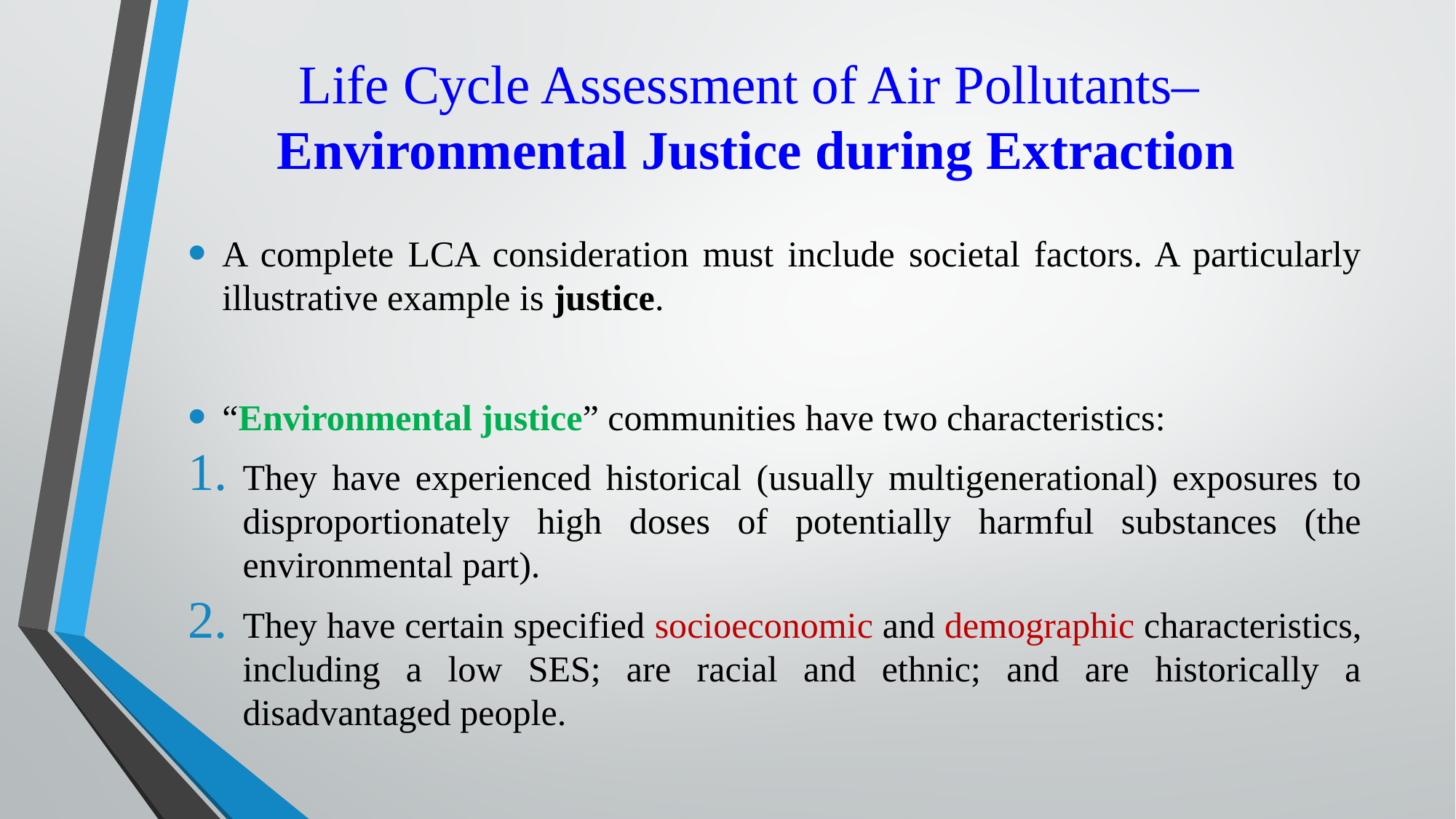

Life Cycle Assessment of Air Pollutants–
Environmental Justice during Extraction
A complete LCA consideration must include societal factors. A particularly illustrative example is justice.

“Environmental justice” communities have two characteristics:
They have experienced historical (usually multigenerational) exposures to disproportionately high doses of potentially harmful substances (the environmental part).
They have certain specified socioeconomic and demographic characteristics, including a low SES; are racial and ethnic; and are historically a disadvantaged people.